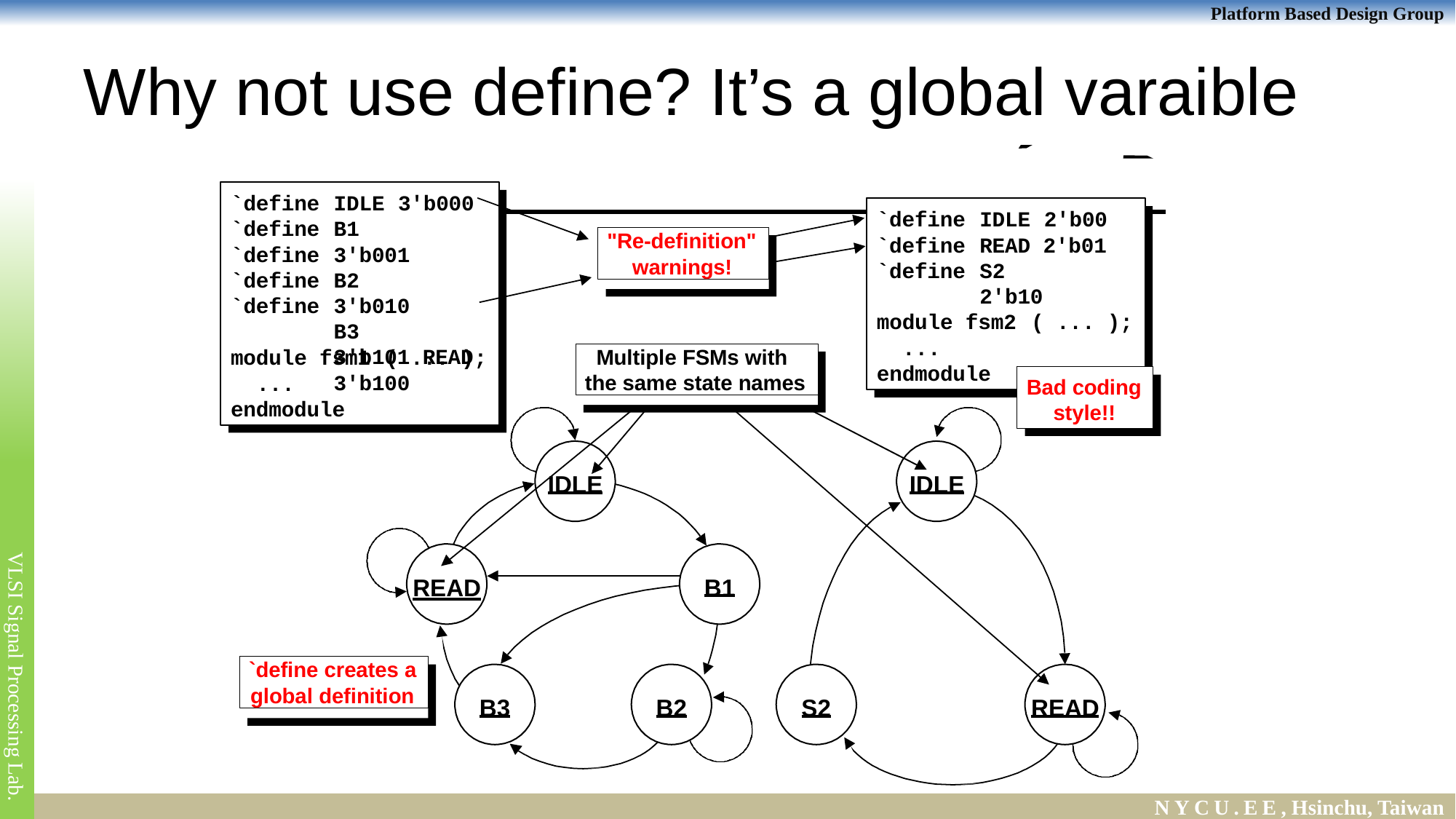

# Why not use define? It’s a global varaible

`define
IDLE
3'b000

`define
IDLE
2'b00

`define
`define
`define
`define
B1	3'b001
B2	3'b010
B3	3'b101 READ 3'b100

"Re-definition" warnings!

`define
`define
READ 2'b01 S2	2'b10

module fsm2
...
( ... );

Multiple FSMs with the same state names
module fsm1
...
endmodule
( ... );

endmodule

Bad coding

style!!

IDLE
IDLE

READ
B1

`define creates a global definition

B3
B2
S2
READ